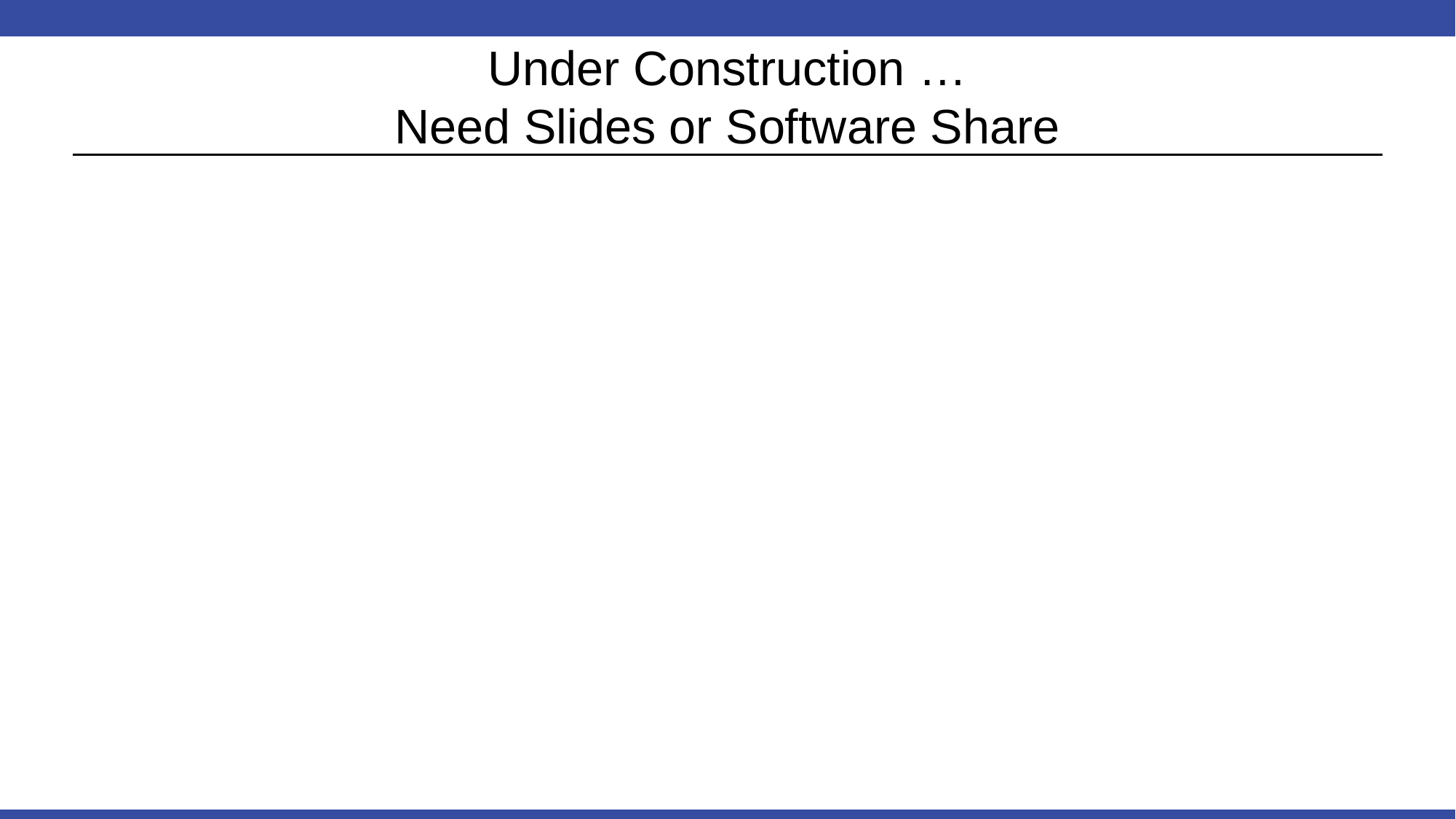

# Under Construction … Need Slides or Software Share